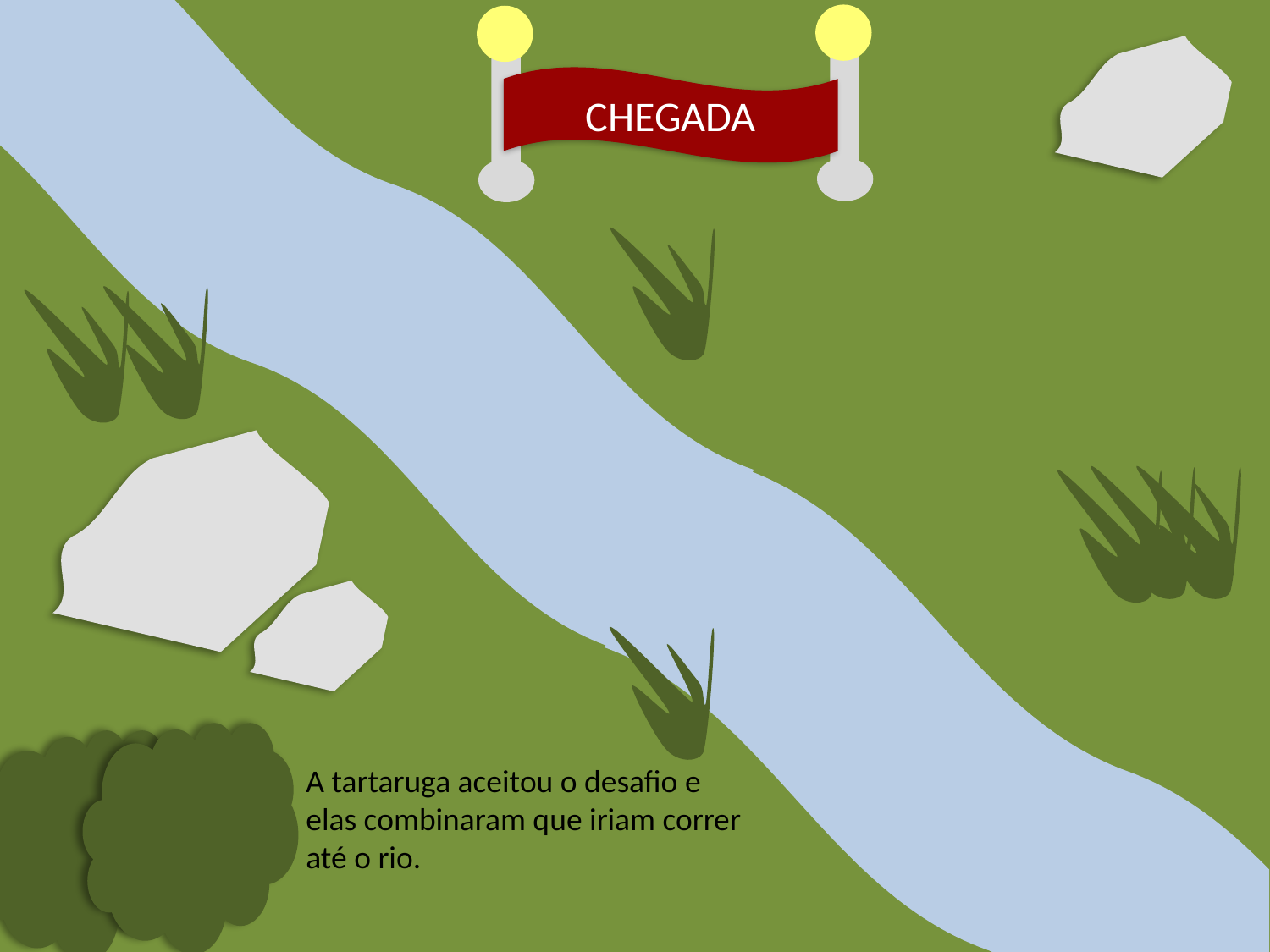

CHEGADA

A tartaruga aceitou o desafio e elas combinaram que iriam correr até o rio.